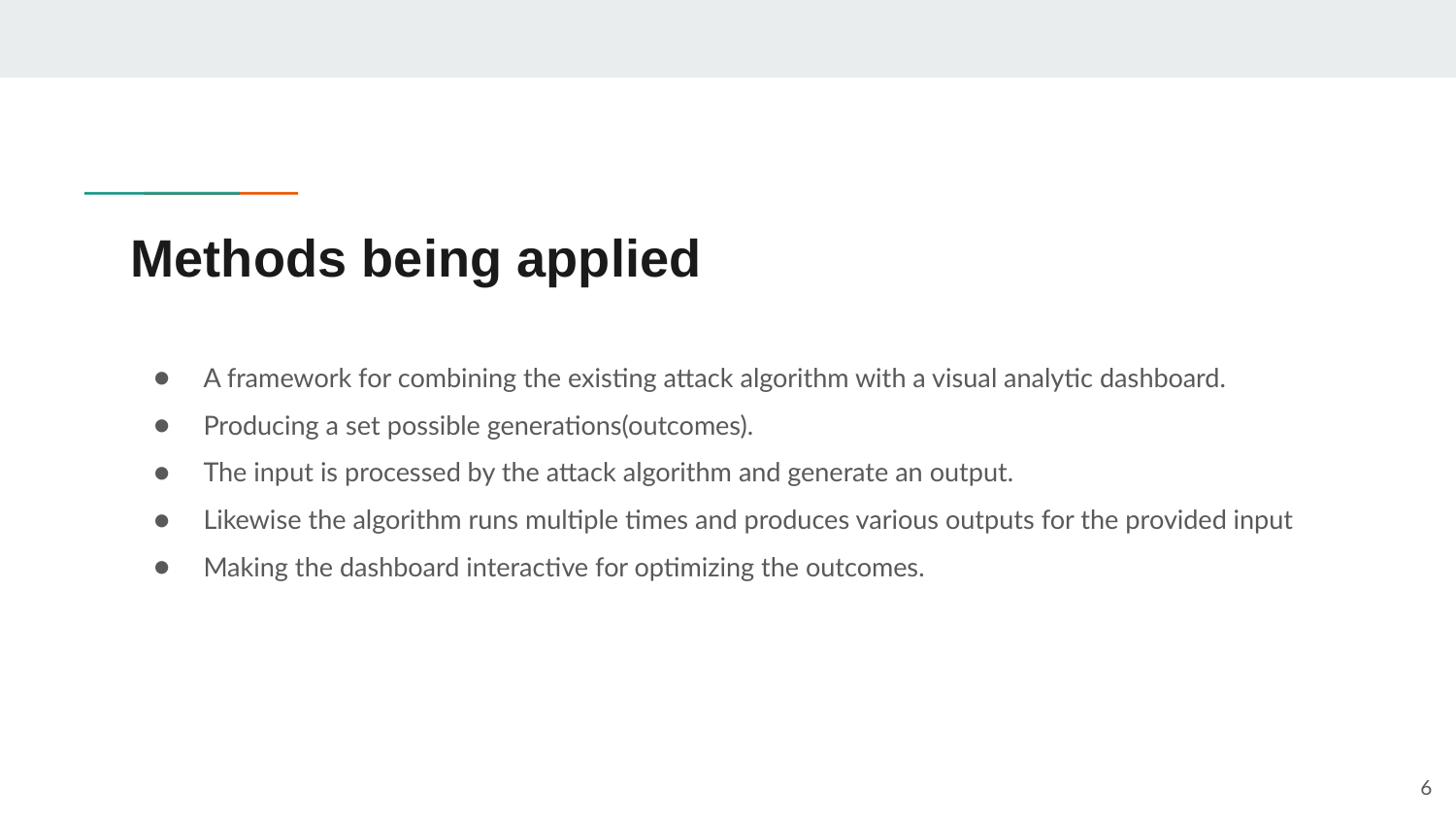

# Methods being applied
A framework for combining the existing attack algorithm with a visual analytic dashboard.
Producing a set possible generations(outcomes).
The input is processed by the attack algorithm and generate an output.
Likewise the algorithm runs multiple times and produces various outputs for the provided input
Making the dashboard interactive for optimizing the outcomes.
6